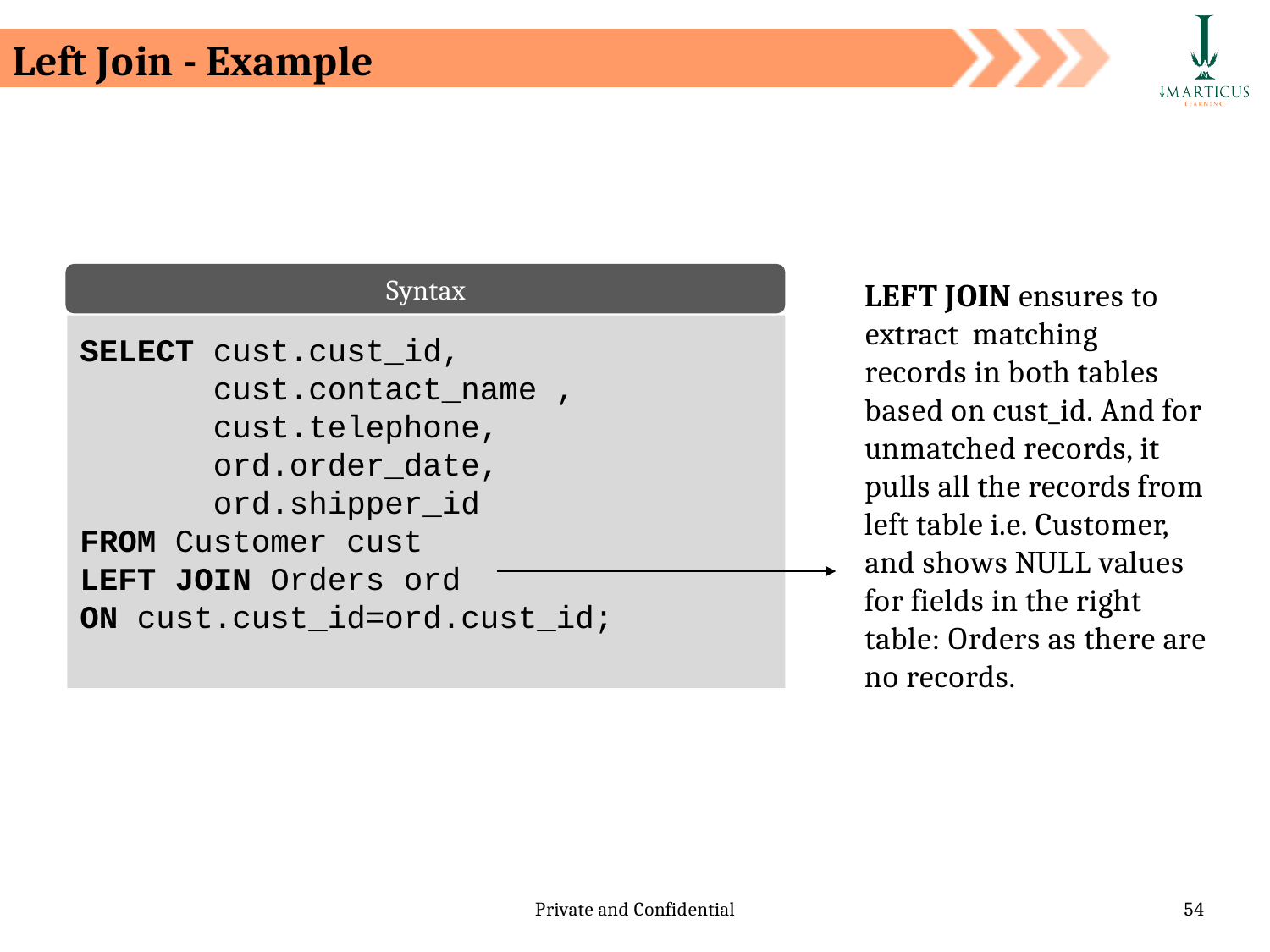

Left Join - Example

Syntax
SELECT cust.cust_id,
       cust.contact_name ,
       cust.telephone,
       ord.order_date,
       ord.shipper_id
FROM Customer cust
LEFT JOIN Orders ord
ON cust.cust_id=ord.cust_id;

LEFT JOIN ensures to extract  matching records in both tables based on cust_id. And for unmatched records, it pulls all the records from left table i.e. Customer, and shows NULL values for fields in the right table: Orders as there are no records.